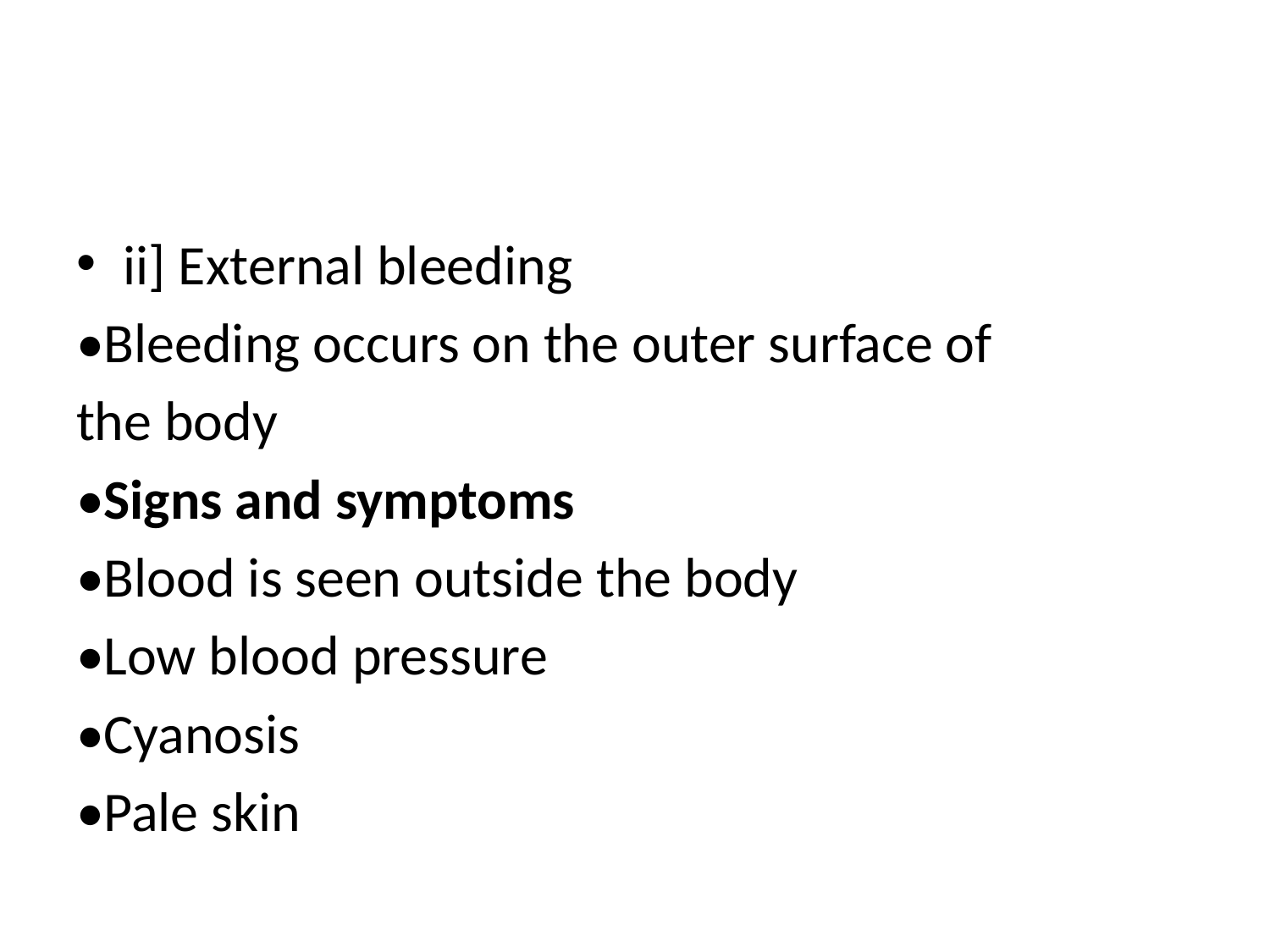

ii] External bleeding
•Bleeding occurs on the outer surface of
the body
•Signs and symptoms
•Blood is seen outside the body
•Low blood pressure
•Cyanosis
•Pale skin